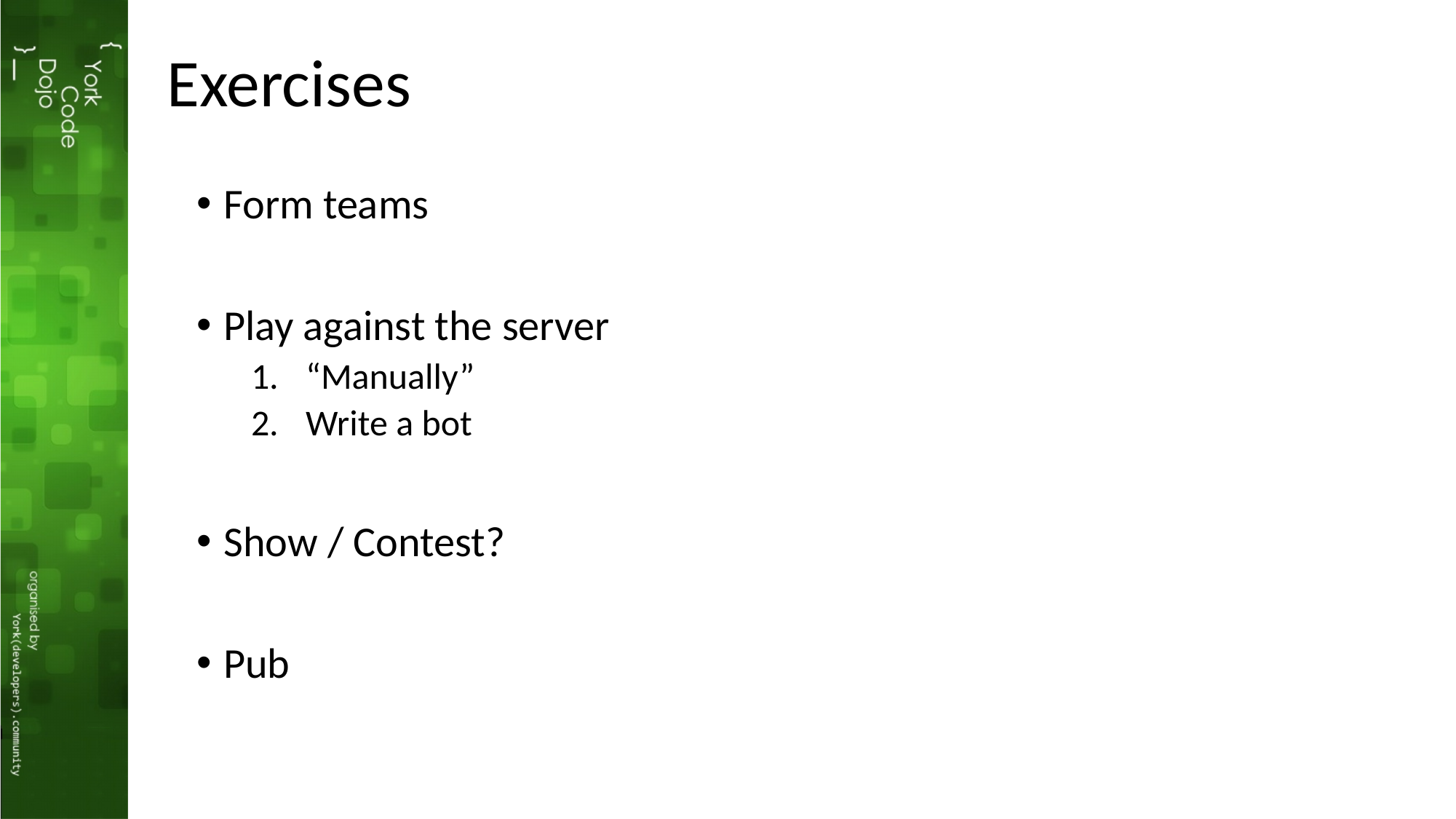

# Exercises
Form teams

Play against the server
“Manually”
Write a bot

Show / Contest?

Pub